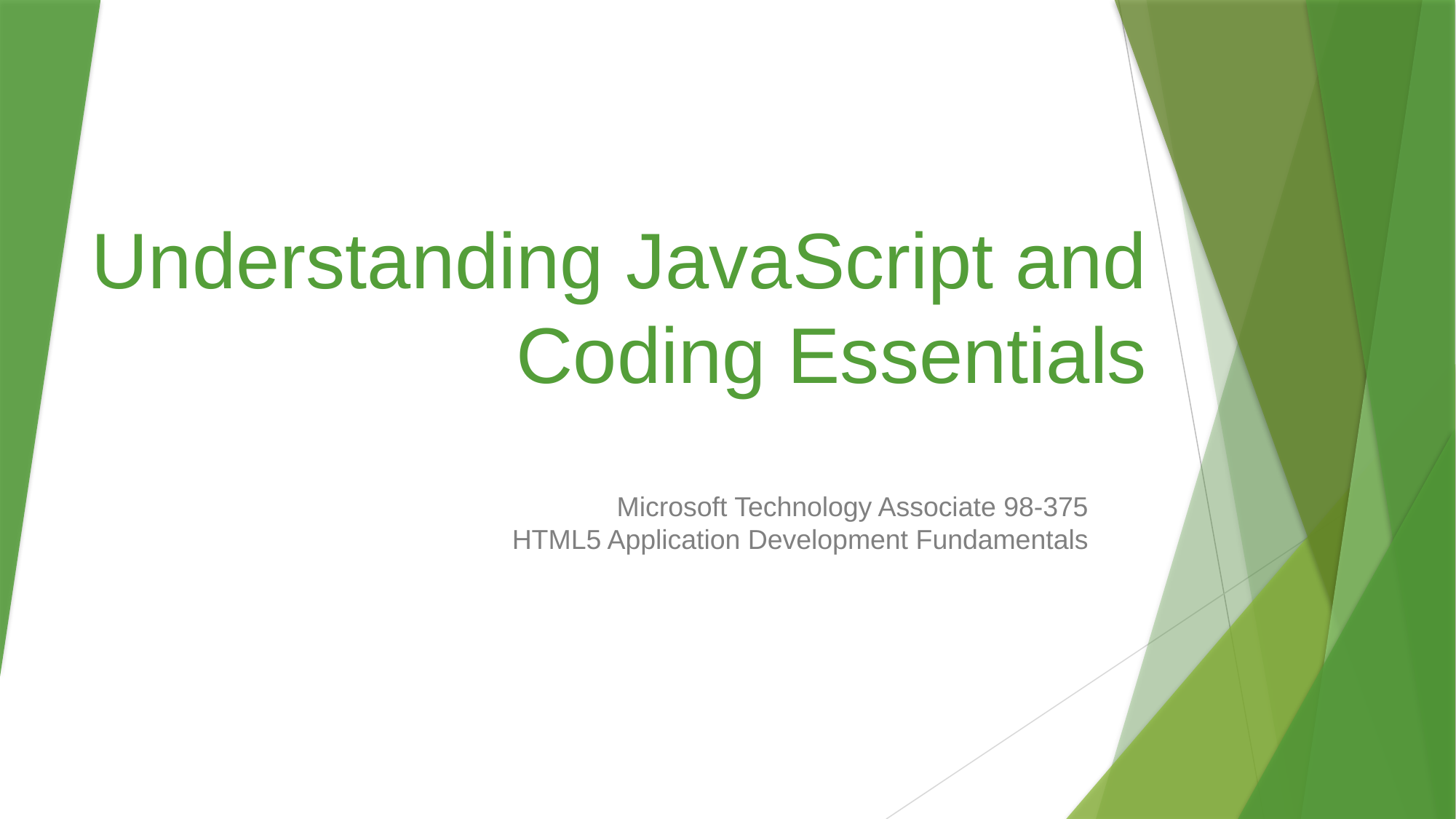

# Understanding JavaScript and Coding Essentials
Microsoft Technology Associate 98-375
HTML5 Application Development Fundamentals